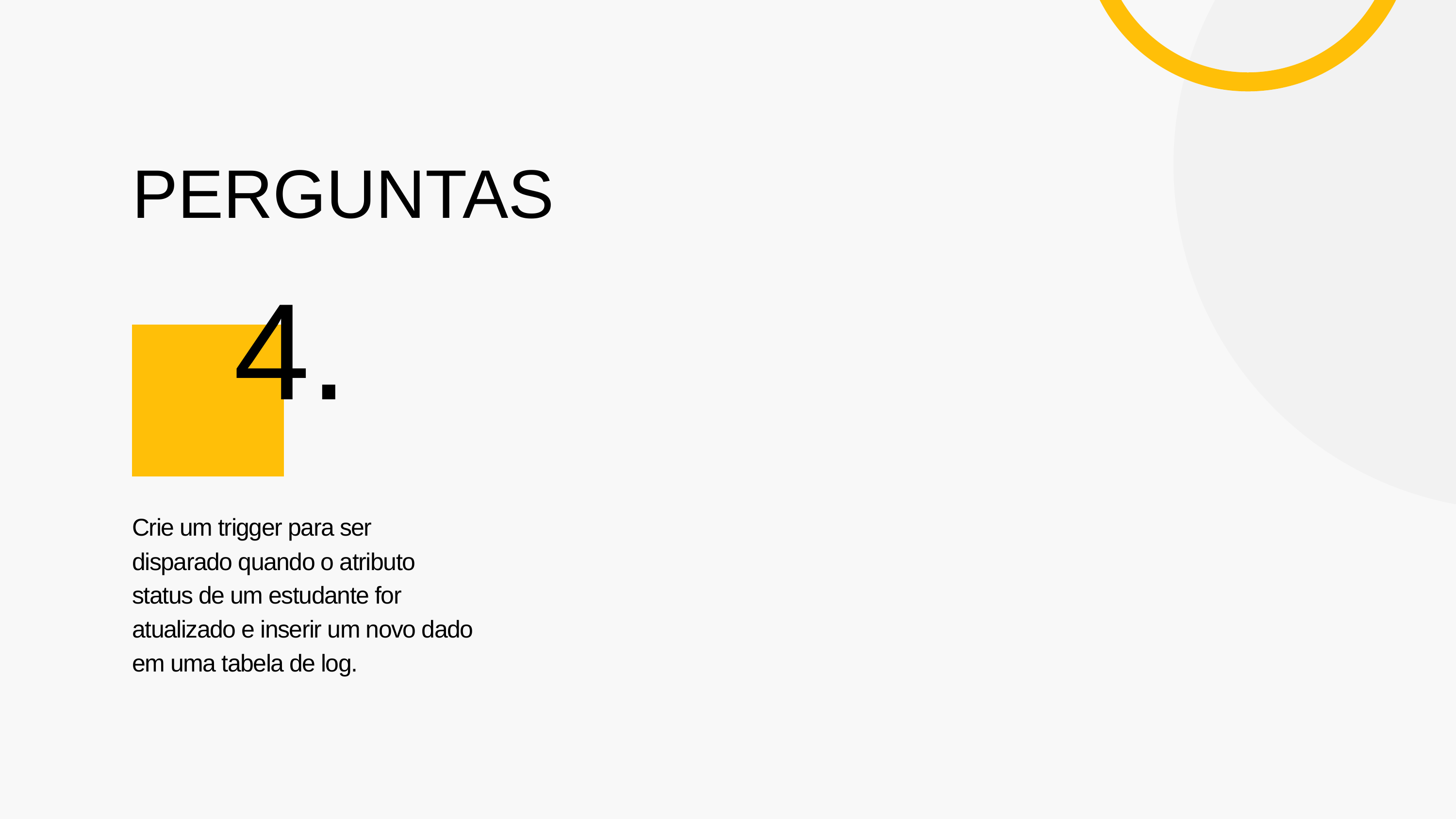

PERGUNTAS
4.

Crie um trigger para ser disparado quando o atributo status de um estudante for atualizado e inserir um novo dado em uma tabela de log.